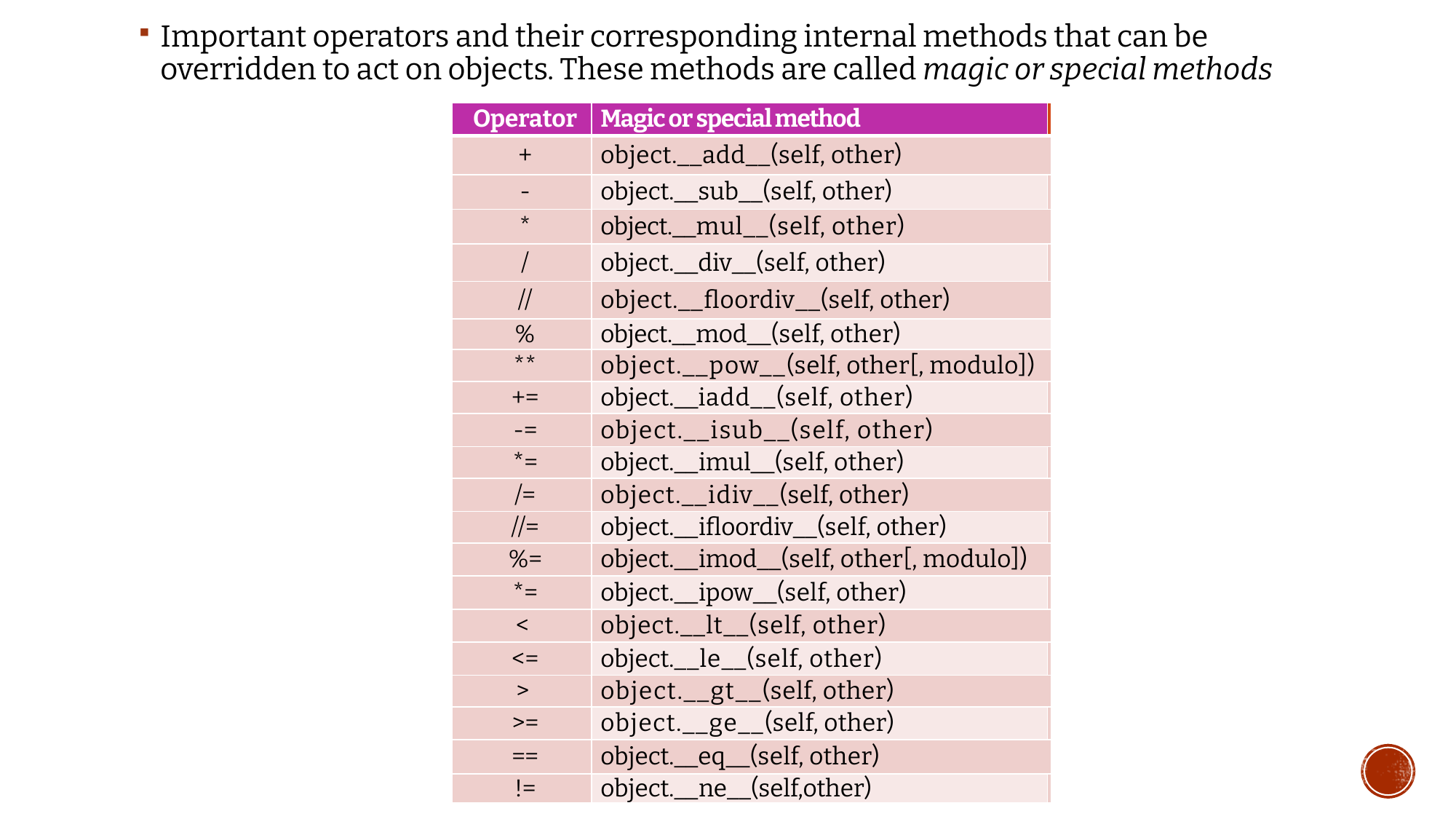

Important operators and their corresponding internal methods that can be overridden to act on objects. These methods are called magic or special methods

| Operator | Magic or special method |  |
| --- | --- | --- |
| + | object.\_\_add\_\_(self, other) |  |
| - | object.\_\_sub\_\_ (self, other) |  |
| \* | object. \_\_mul\_\_(self, other) |  |
| / | object.\_\_div\_\_ (self, other) |  |
| // | object.\_\_floordiv \_\_(self, other) |  |
| % | object.\_\_mod\_\_ (self, other) |  |
| \*\* | object.\_\_pow\_\_ (self, other[, modulo]) |  |
| += | object. \_\_iadd\_\_(self, other) |  |
| -= | object.\_\_isub\_\_(self, other) |  |
| \*= | object.\_\_imul\_\_ (self, other) |  |
| /= | object.\_\_idiv\_\_(self, other) |  |
| //= | object.\_\_ifloordiv\_\_(self, other) |  |
| %= | object.\_\_imod\_\_ (self, other[, modulo]) |  |
| \*= | object.\_\_ipow \_\_(self, other) |  |
| < | object.\_\_lt\_\_(self, other) |  |
| <= | object. \_\_le\_\_(self, other) |  |
| > | object.\_\_gt\_\_(self, other) |  |
| >= | object.\_\_ge\_\_(self, other) |  |
| == | object.\_\_eq\_\_ (self, other) |  |
| != | object.\_\_ne\_\_(self,other) |  |